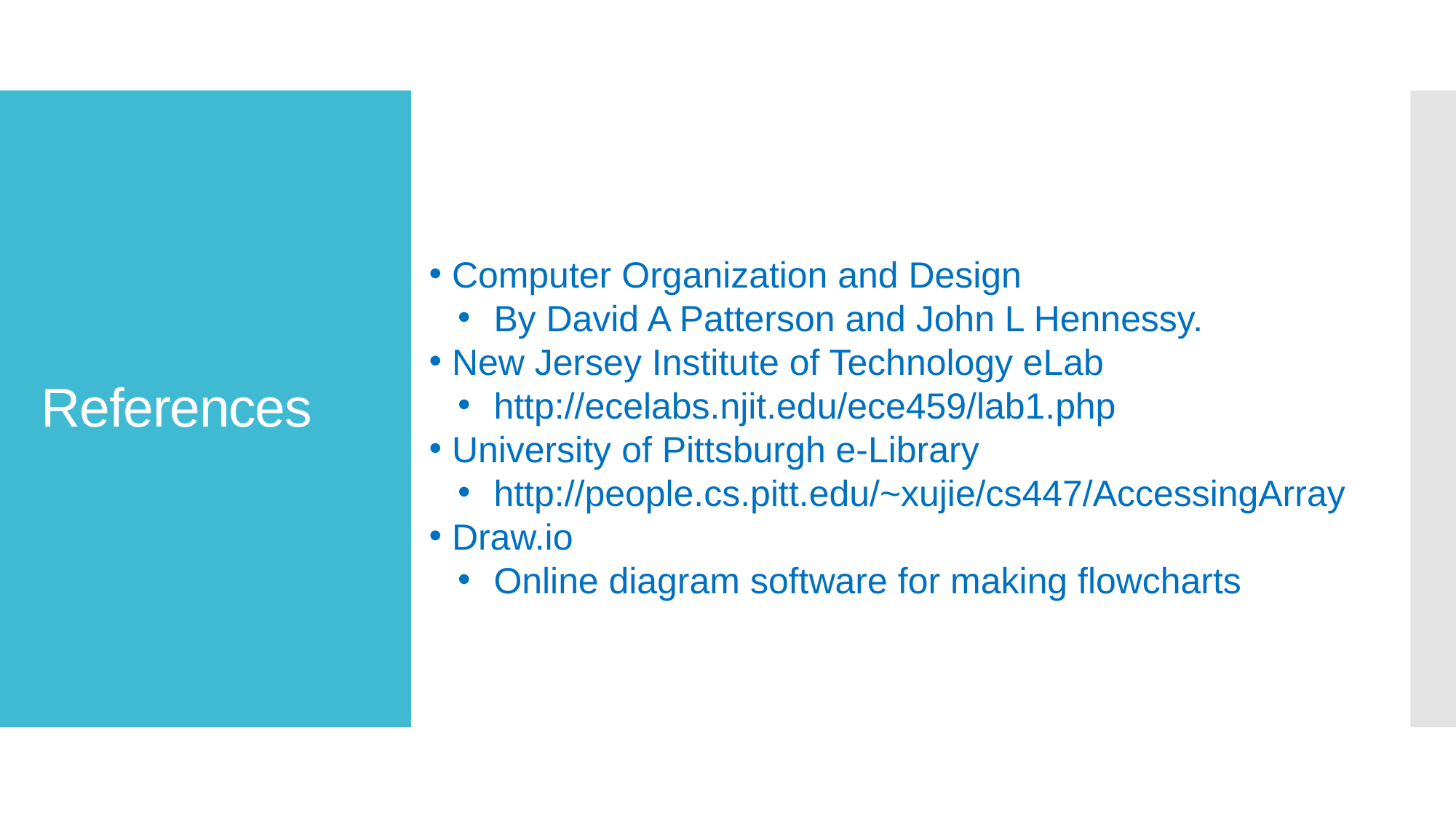

# References
 Computer Organization and Design
 By David A Patterson and John L Hennessy.
 New Jersey Institute of Technology eLab
 http://ecelabs.njit.edu/ece459/lab1.php
 University of Pittsburgh e-Library
 http://people.cs.pitt.edu/~xujie/cs447/AccessingArray
 Draw.io
 Online diagram software for making flowcharts